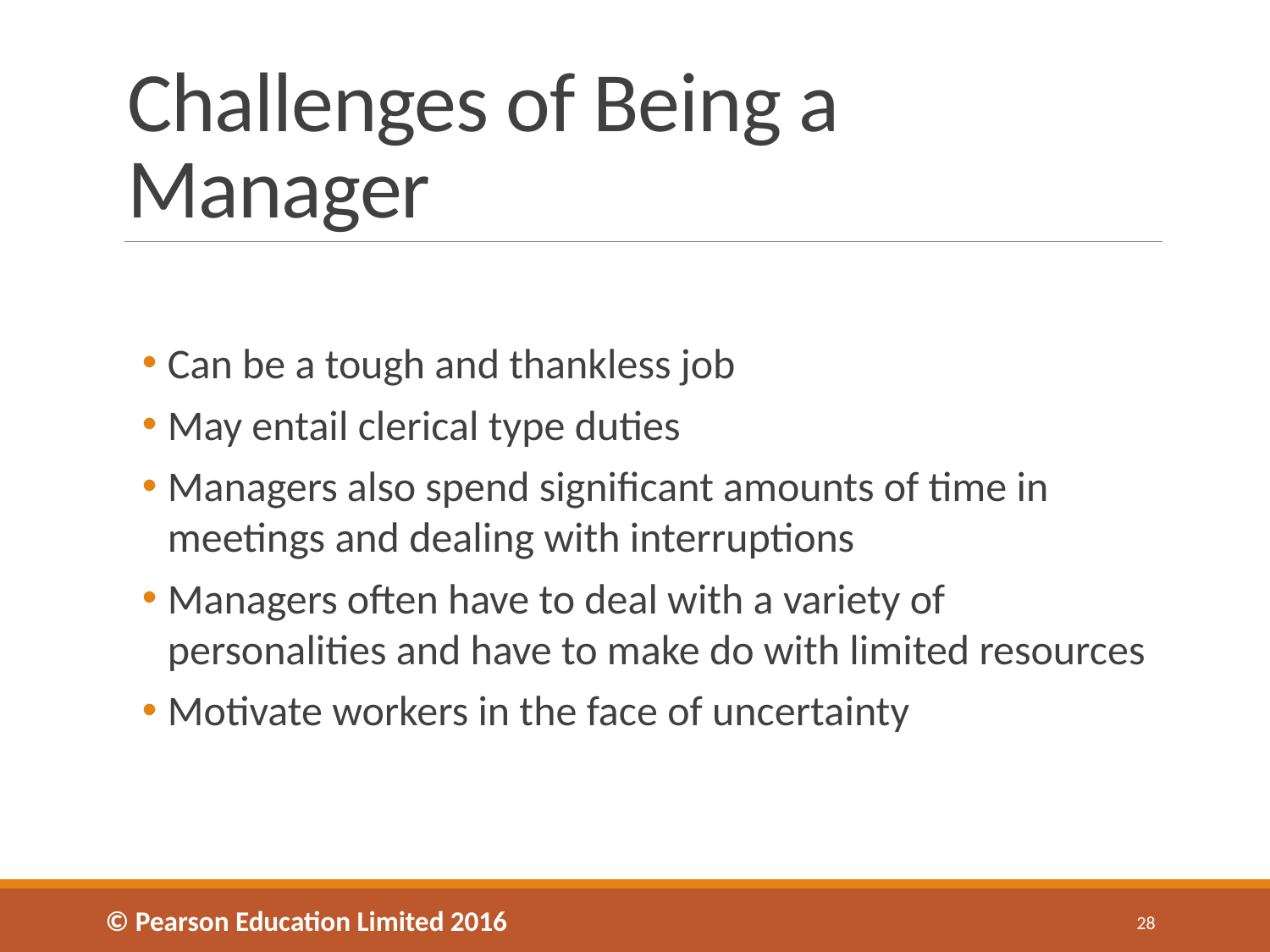

# Challenges of Being a Manager
Can be a tough and thankless job
May entail clerical type duties
Managers also spend significant amounts of time in meetings and dealing with interruptions
Managers often have to deal with a variety of personalities and have to make do with limited resources
Motivate workers in the face of uncertainty
© Pearson Education Limited 2016
28